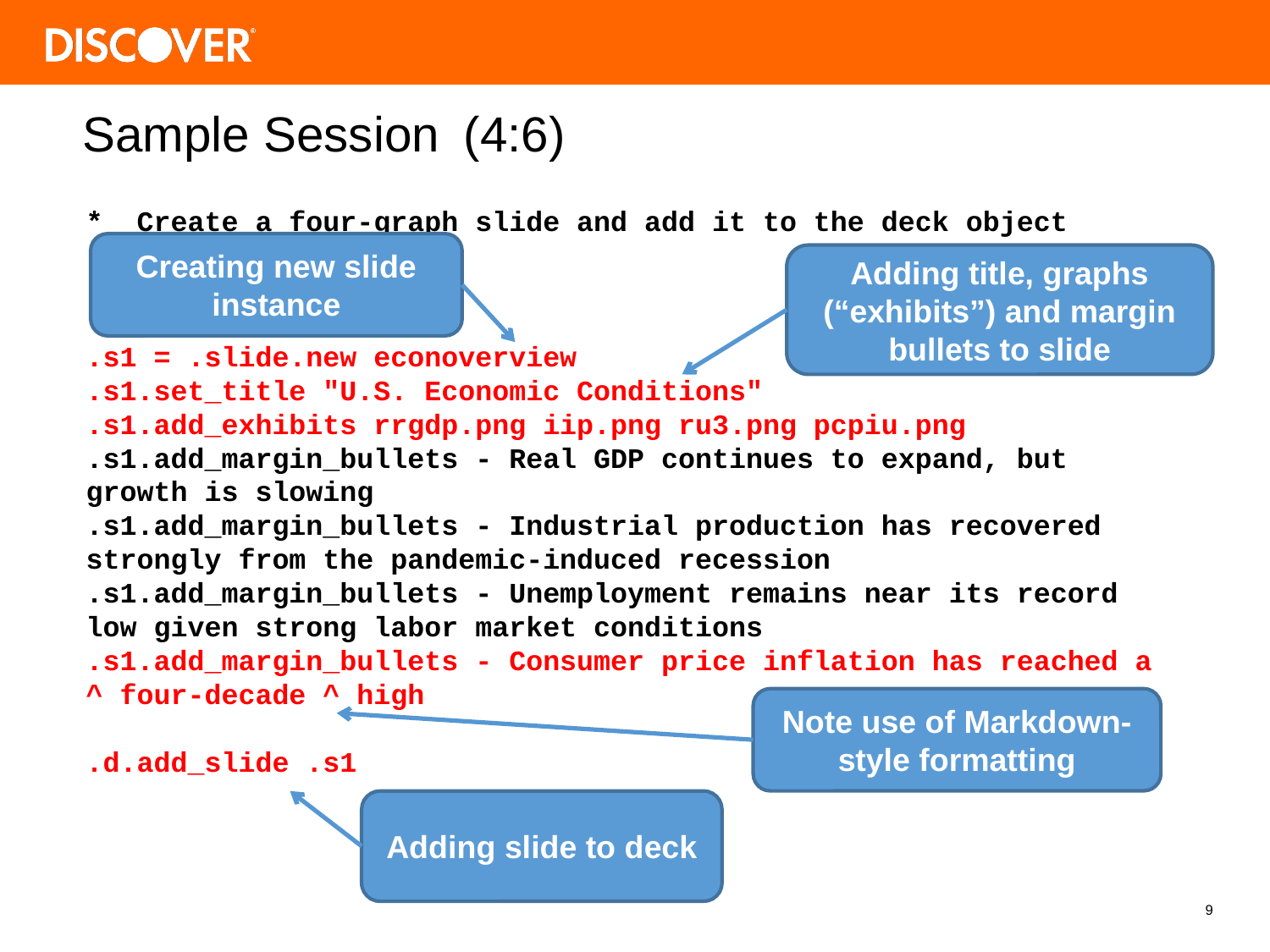

# Sample Session	(4:6)
*  Create a four-graph slide and add it to the deck object

.s1 = .slide.new econoverview
.s1.set_title "U.S. Economic Conditions"
.s1.add_exhibits rrgdp.png iip.png ru3.png pcpiu.png
.s1.add_margin_bullets - Real GDP continues to expand, but growth is slowing
.s1.add_margin_bullets - Industrial production has recovered strongly from the pandemic-induced recession
.s1.add_margin_bullets - Unemployment remains near its record low given strong labor market conditions
.s1.add_margin_bullets - Consumer price inflation has reached a ^ four-decade ^ high

.d.add_slide .s1
Creating new slide instance
Adding title, graphs (“exhibits”) and margin bullets to slide
Note use of Markdown-style formatting
Adding slide to deck
9